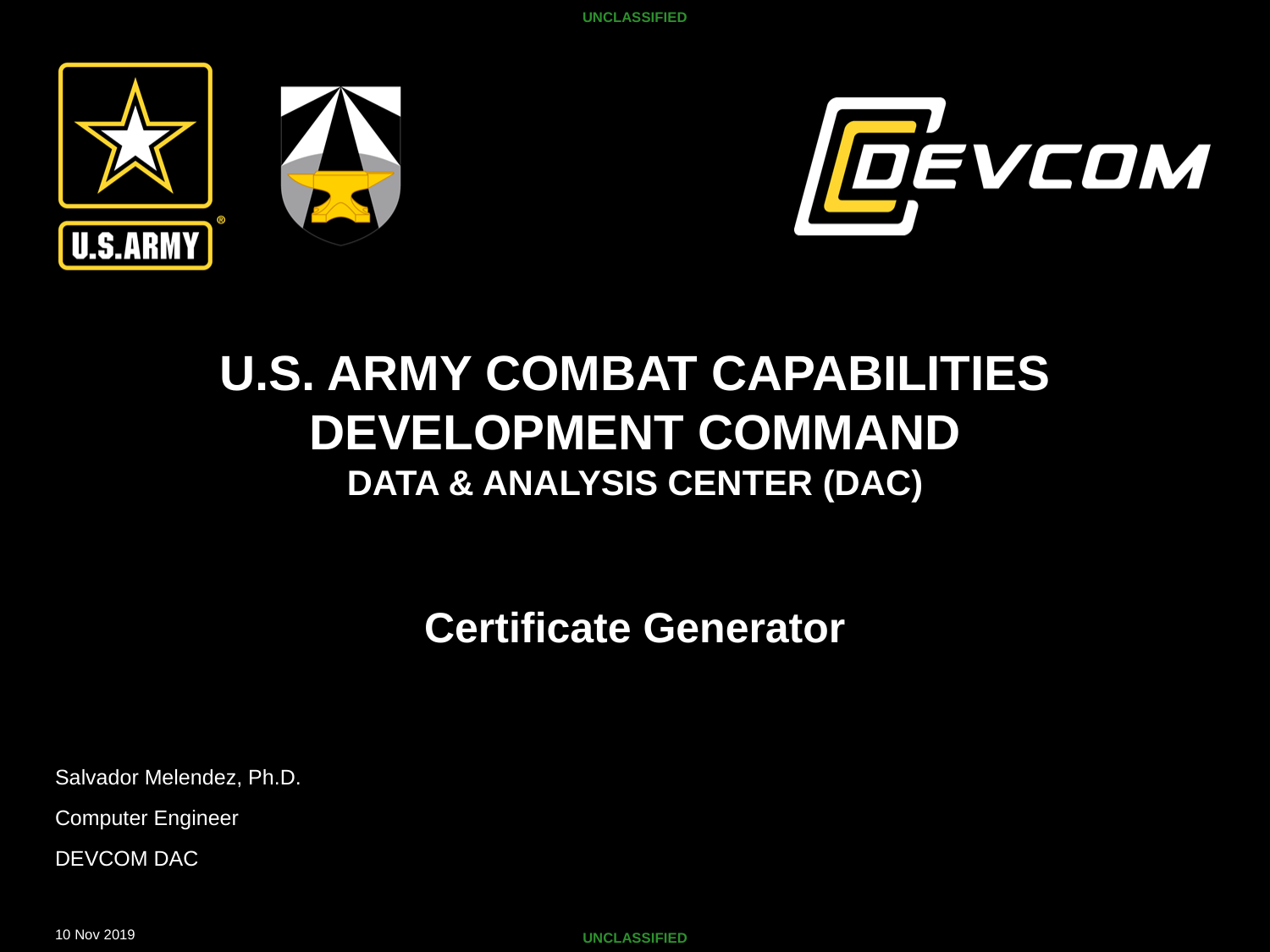

UNCLASSIFIED
Certificate Generator
Salvador Melendez, Ph.D.
Computer Engineer
DEVCOM DAC
10 Nov 2019
UNCLASSIFIED